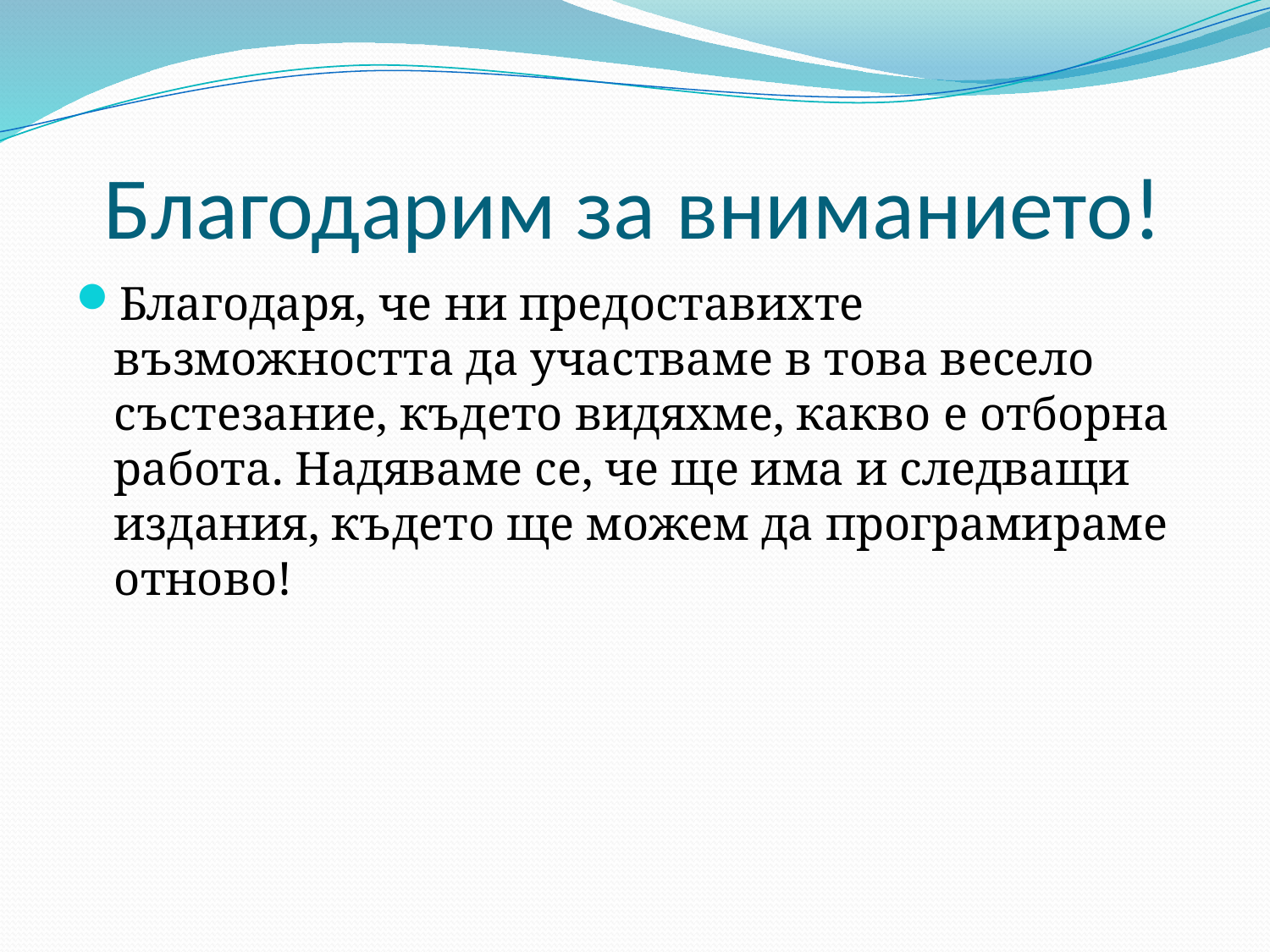

# Благодарим за вниманието!
Благодаря, че ни предоставихте възможността да участваме в това весело състезание, където видяхме, какво е отборна работа. Надяваме се, че ще има и следващи издания, където ще можем да програмираме отново!